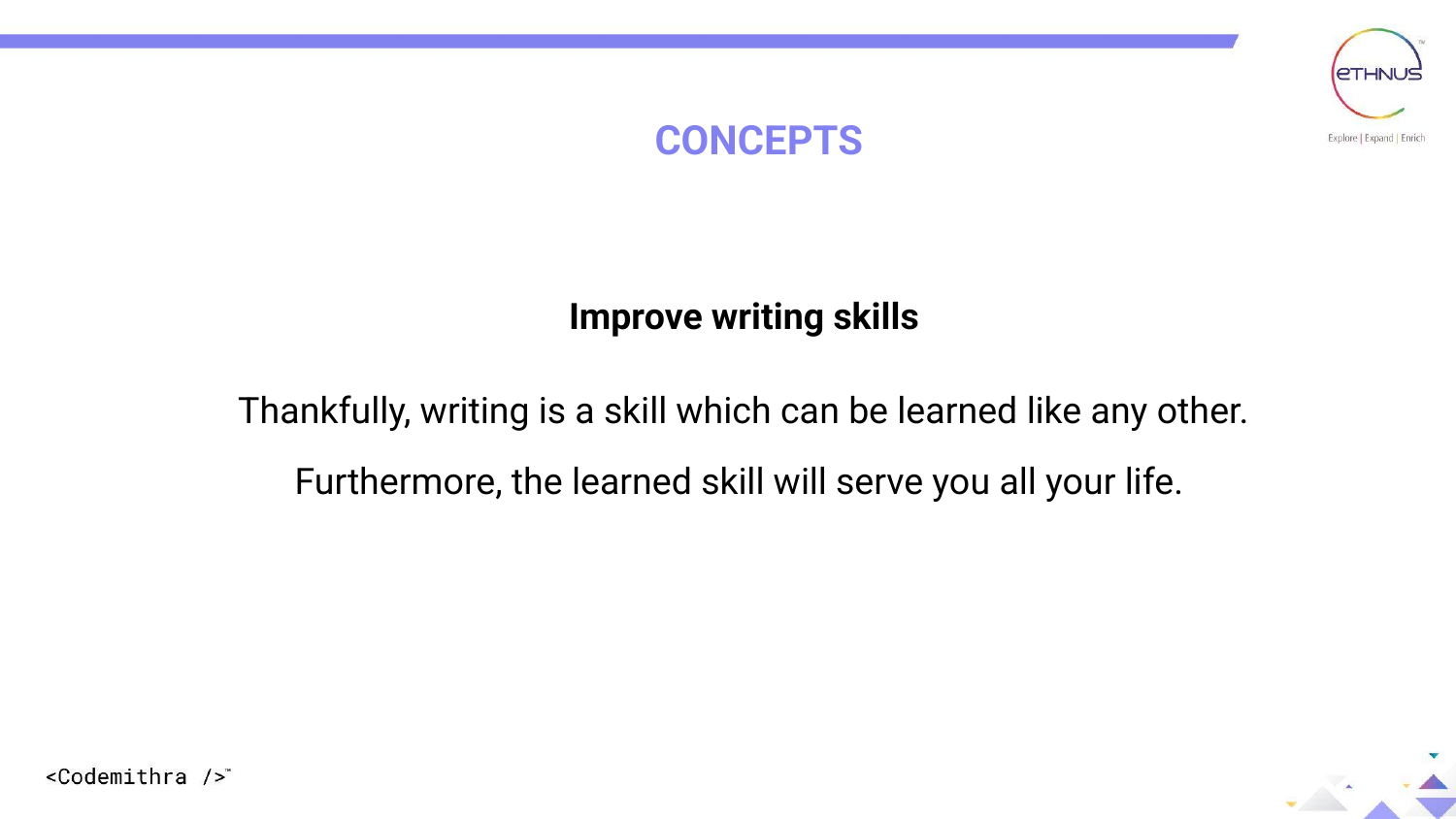

CONCEPTS

Improve writing skills
Thankfully, writing is a skill which can be learned like any other. Furthermore, the learned skill will serve you all your life.